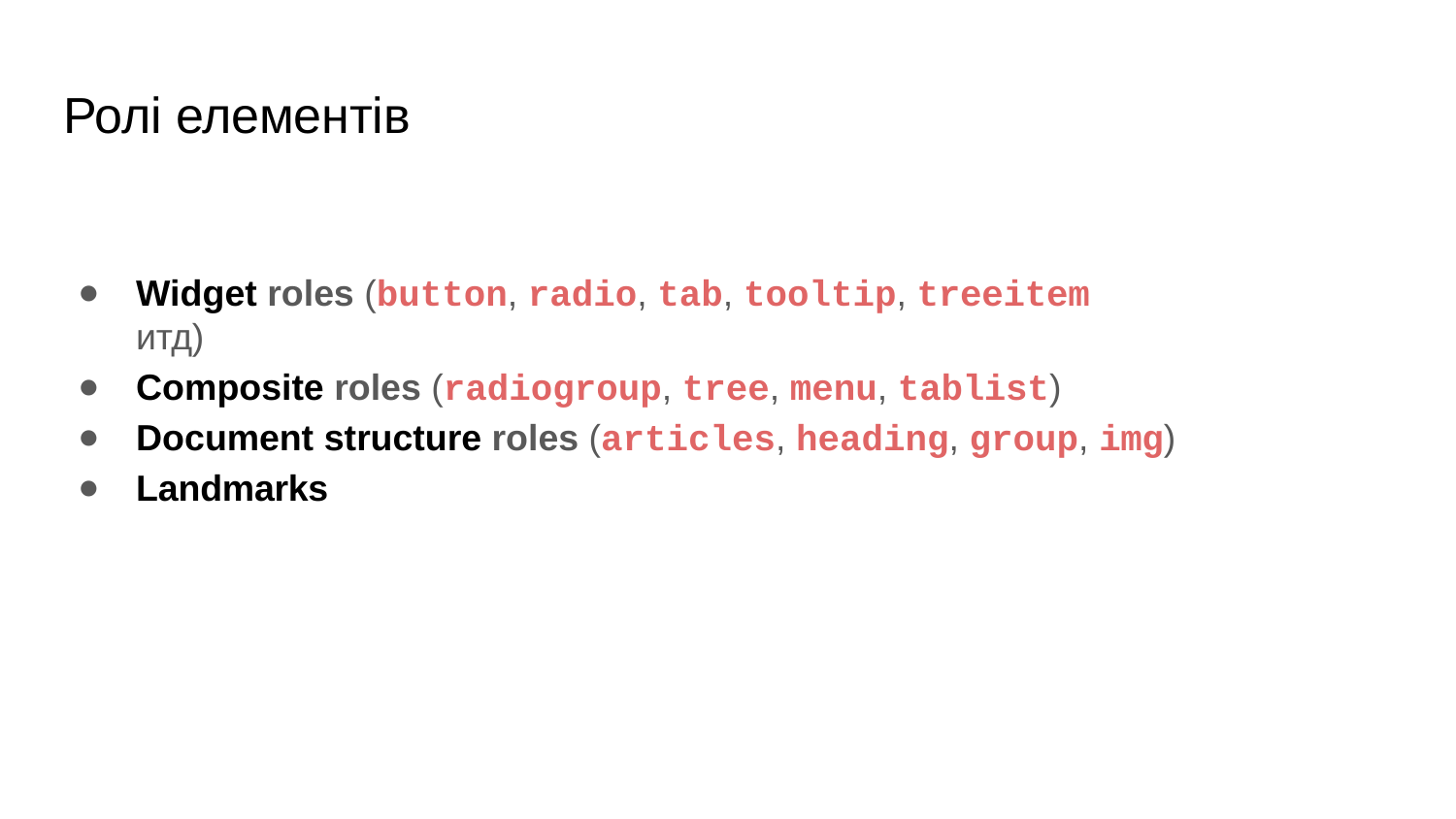

# Ролі елементів
Widget roles (button, radio, tab, tooltip, treeitem итд)
Composite roles (radiogroup, tree, menu, tablist)
Document structure roles (articles, heading, group, img)
Landmarks